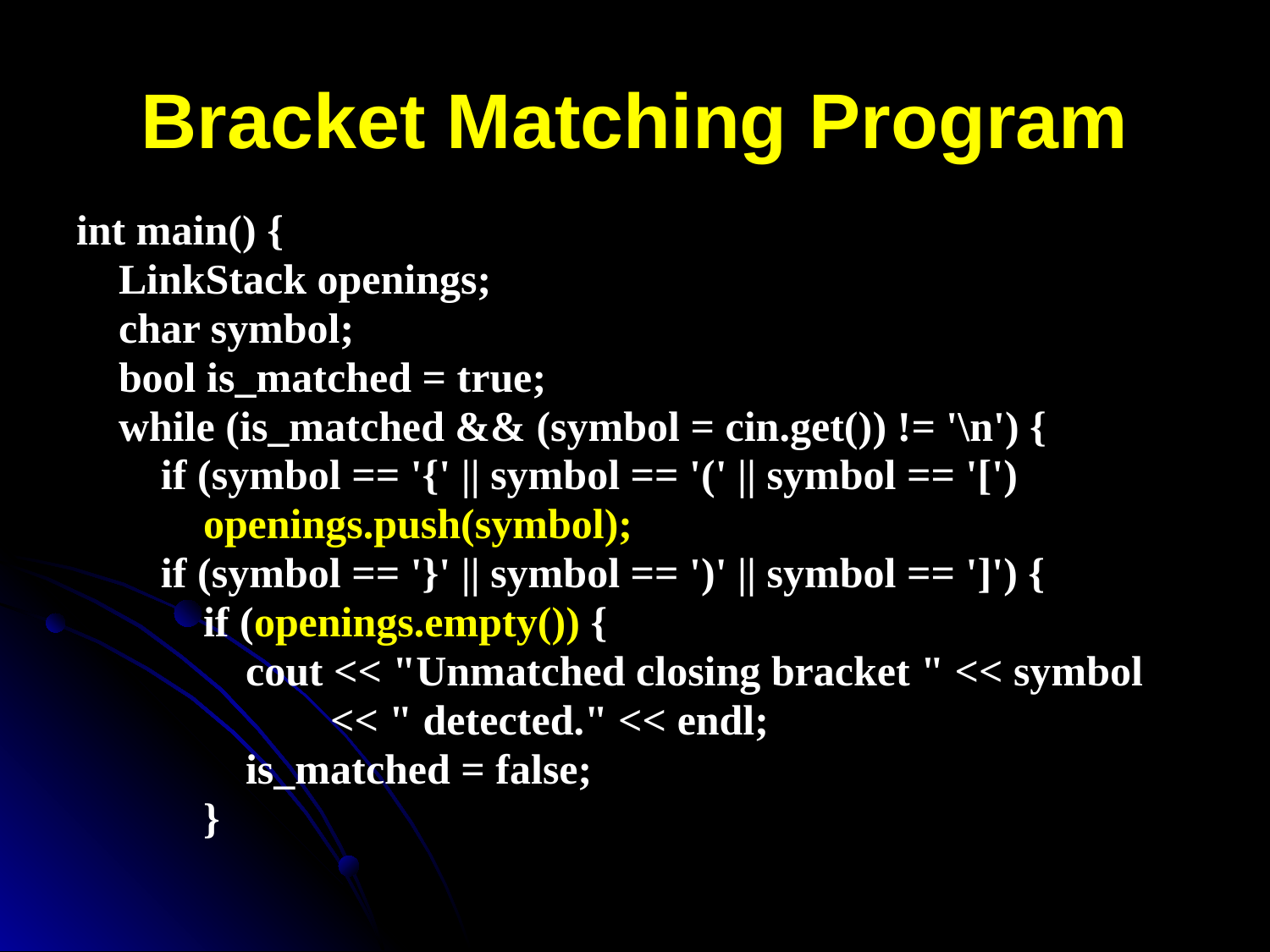

# Bracket Matching Program
int main() {
    LinkStack openings;
    char symbol;
    bool is_matched = true;
    while (is_matched && (symbol = cin.get()) != '\n') {
        if (symbol == '{' || symbol == '(' || symbol == '[')
            openings.push(symbol);
        if (symbol == '}' || symbol == ')' || symbol == ']') {
            if (openings.empty()) {
                cout << "Unmatched closing bracket " << symbol
                        << " detected." << endl;
                is_matched = false;
            }